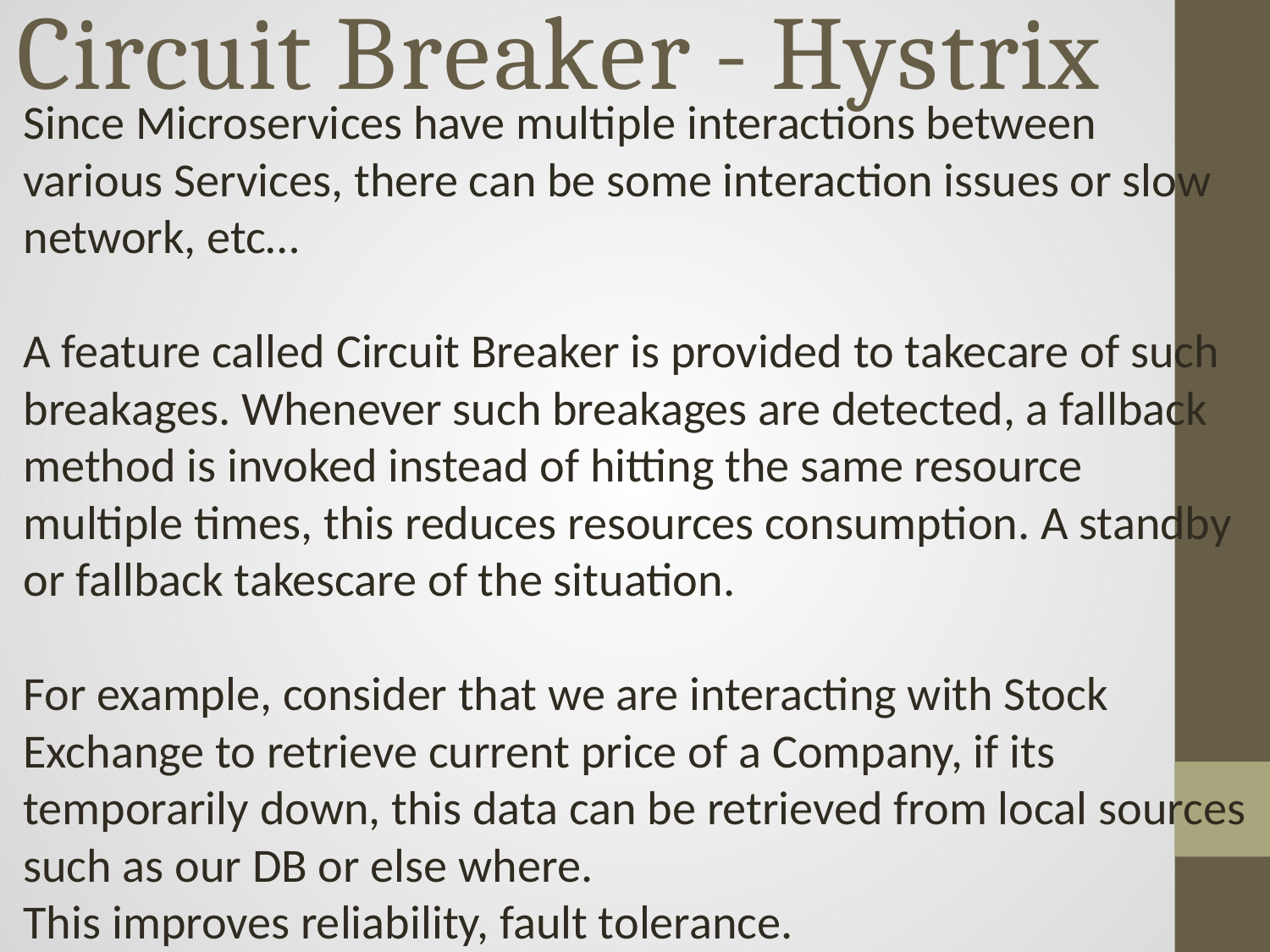

# Circuit Breaker - Hystrix
Since Microservices have multiple interactions between various Services, there can be some interaction issues or slow network, etc…

A feature called Circuit Breaker is provided to takecare of such breakages. Whenever such breakages are detected, a fallback method is invoked instead of hitting the same resource multiple times, this reduces resources consumption. A standby or fallback takescare of the situation.

For example, consider that we are interacting with Stock Exchange to retrieve current price of a Company, if its temporarily down, this data can be retrieved from local sources such as our DB or else where.
This improves reliability, fault tolerance.